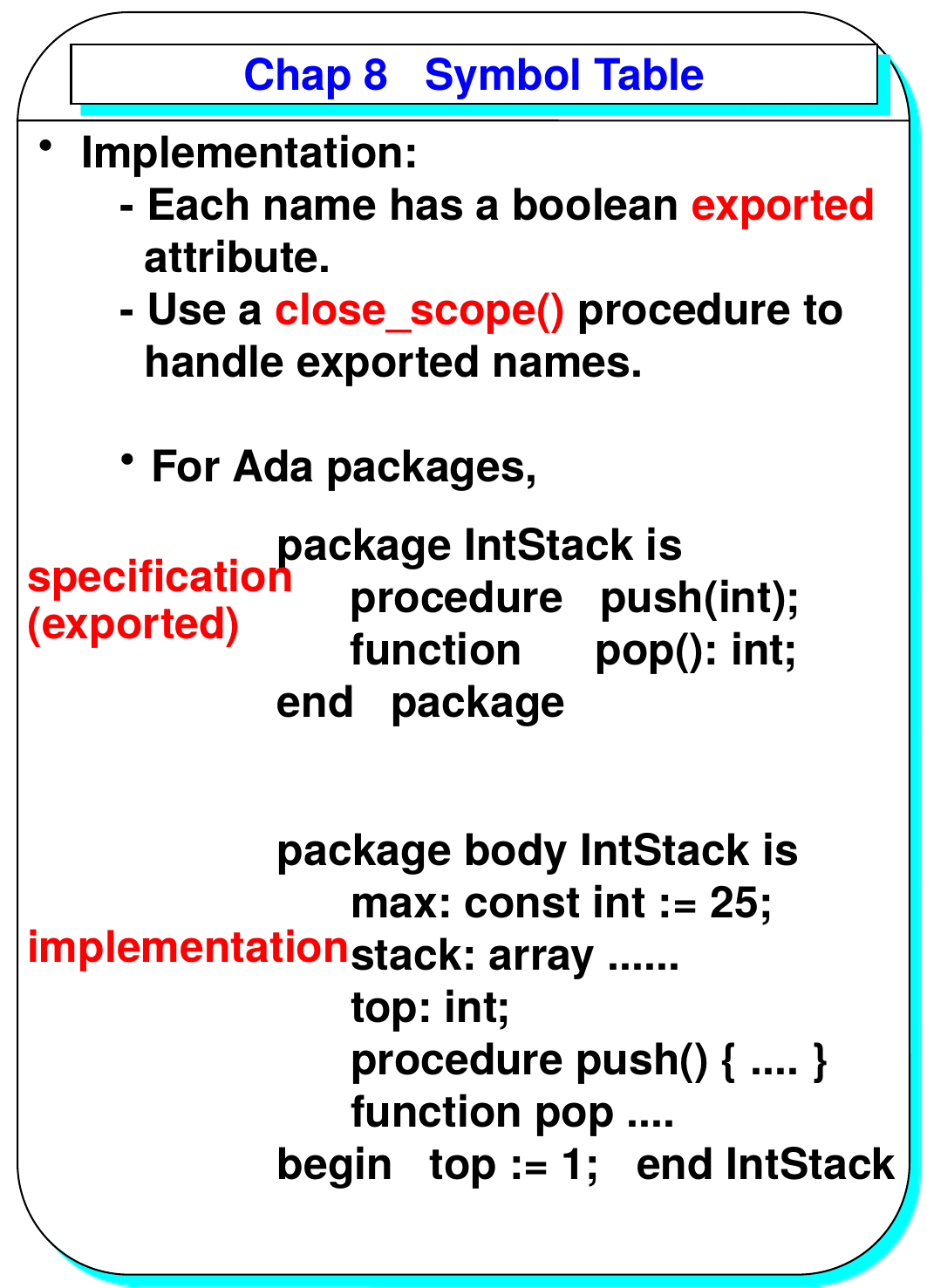

# Chap 8   Symbol Table
 Implementation:
- Each name has a boolean exported
  attribute.
- Use a close_scope() procedure to
  handle exported names.

For Ada packages,
package IntStack is
      procedure   push(int);
      function      pop(): int;
end   package
specification
(exported)
package body IntStack is
      max: const int := 25;
      stack: array ......
      top: int;
      procedure push() { .... }
      function pop ....
begin   top := 1;   end IntStack
implementation